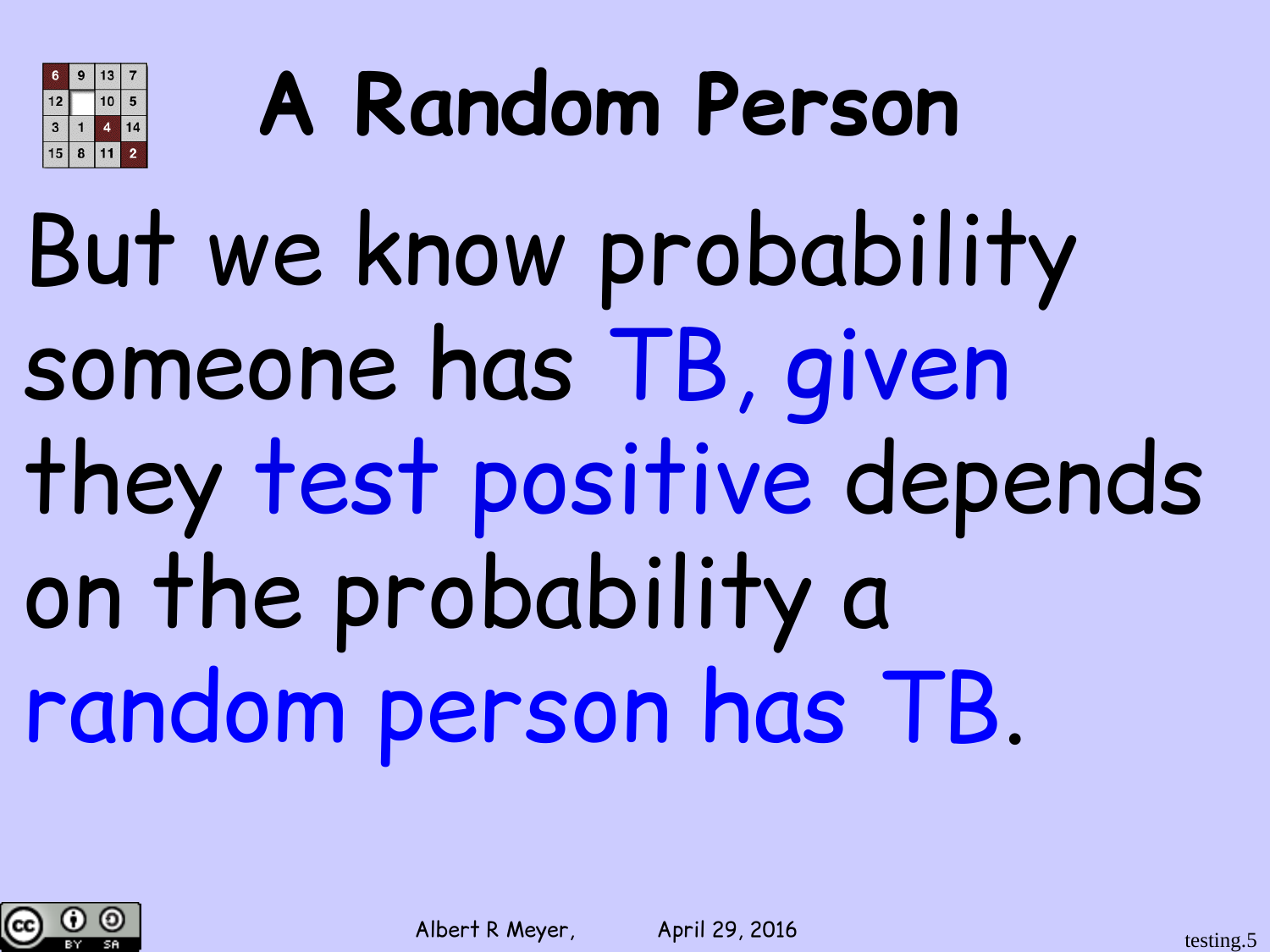

# A Random Person
But we know probability someone has TB, given they test positive depends on the probability a random person has TB.
testing.5